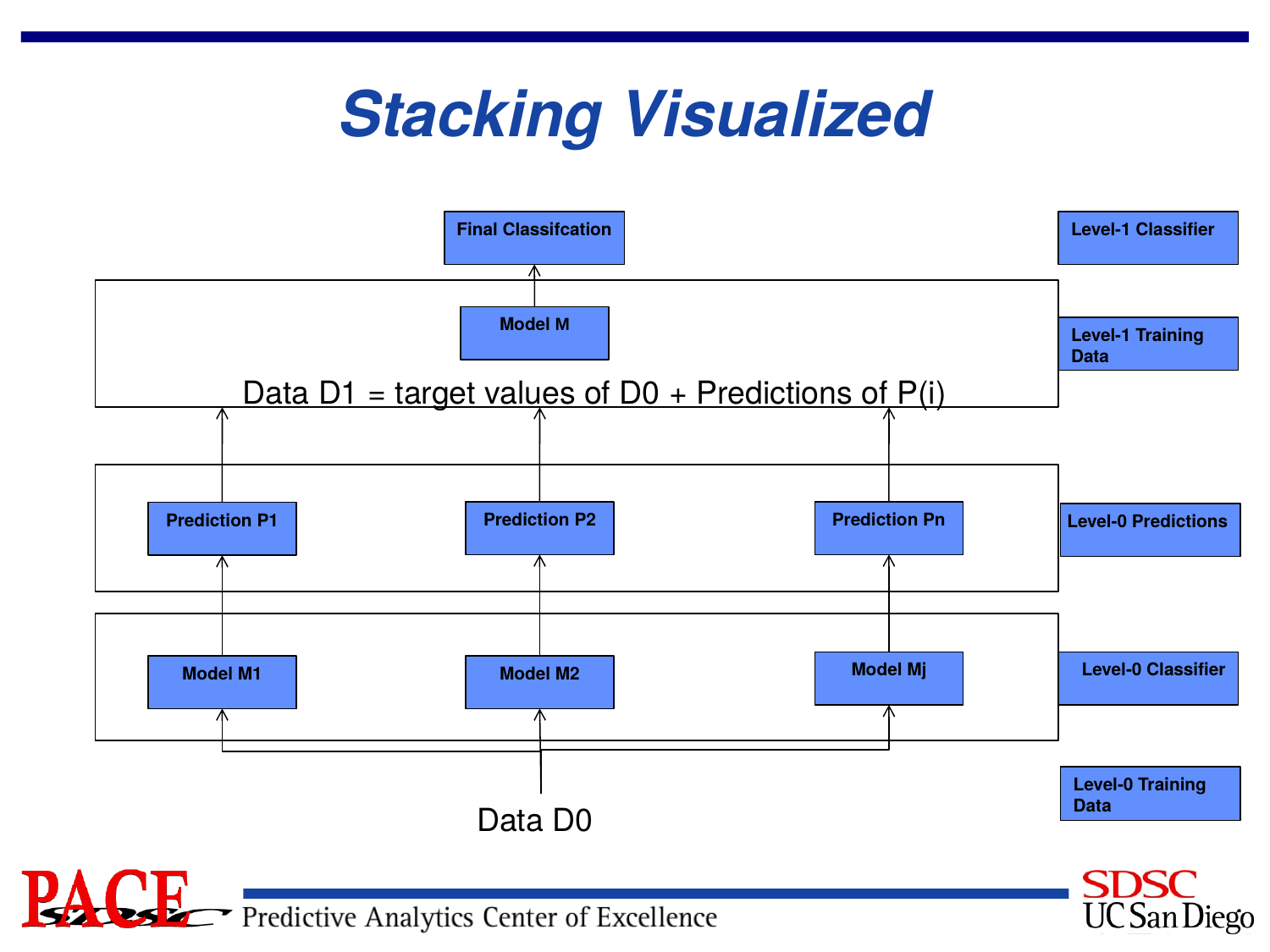

# Stacking Visualized
Final Classifcation
Level-1 Classifier

Model M
Level-1 Training
Data
Data D1 = target values of D0 + Predictions of P(i)

Prediction P2
Prediction Pn
Prediction P1
Level-0 Predictions

Model Mj
Level-0 Classifier
Model M1
Model M2
Level-0 Training
Data
Data D0